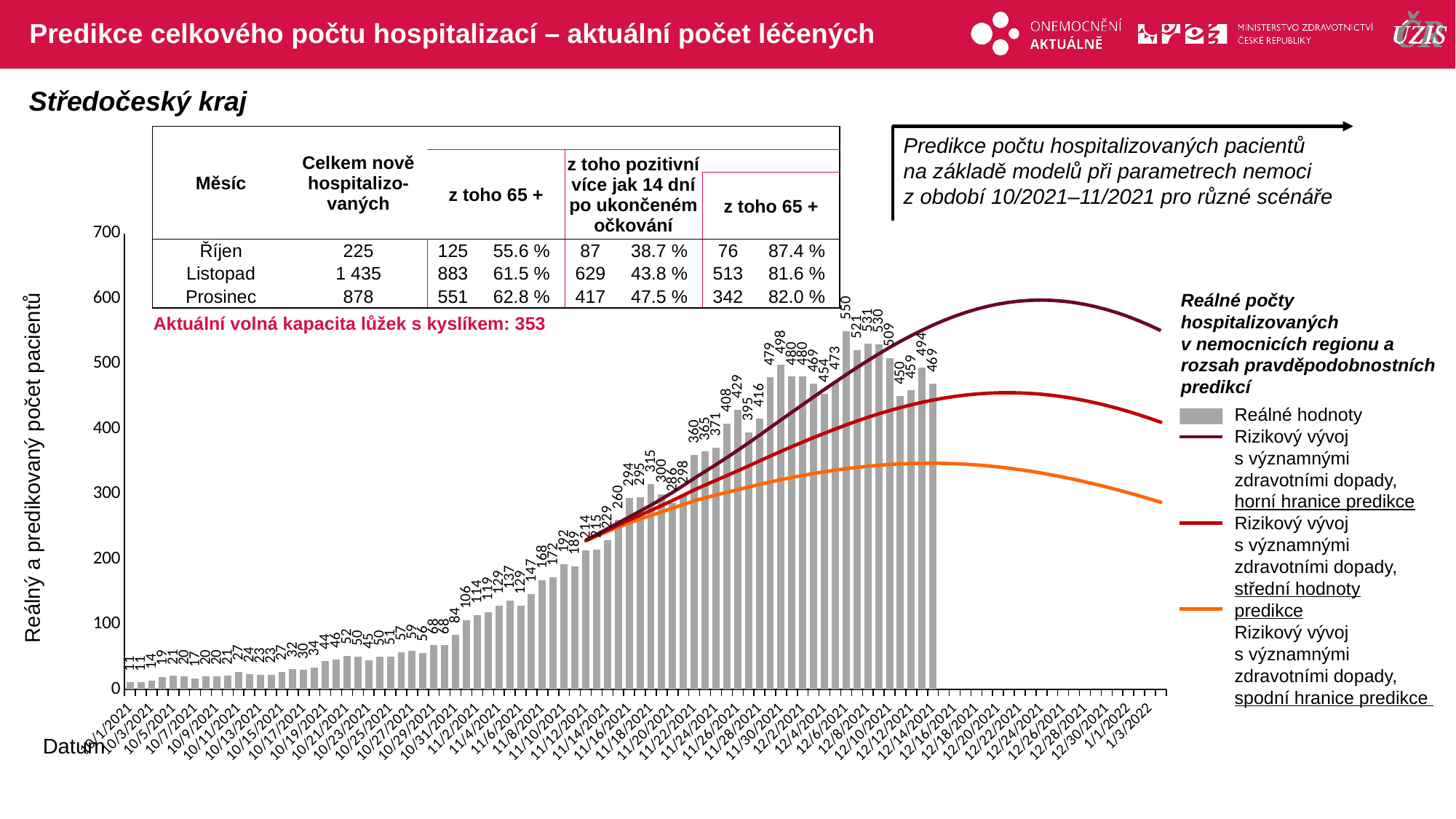

# Predikce celkového počtu hospitalizací – aktuální počet léčených
Středočeský kraj
| Měsíc | Celkem nově hospitalizo-vaných |  |  |  |  |  |  |
| --- | --- | --- | --- | --- | --- | --- | --- |
|  |  | z toho 65 + |  | z toho pozitivní více jak 14 dní po ukončeném očkování |  |  |  |
|  |  |  |  |  |  | z toho 65 + |  |
| Říjen | 225 | 125 | 55.6 % | 87 | 38.7 % | 76 | 87.4 % |
| Listopad | 1 435 | 883 | 61.5 % | 629 | 43.8 % | 513 | 81.6 % |
| Prosinec | 878 | 551 | 62.8 % | 417 | 47.5 % | 342 | 82.0 % |
| Aktuální volná kapacita lůžek s kyslíkem: 353 |  |  |  |  |  |  |  |
Predikce počtu hospitalizovaných pacientů na základě modelů při parametrech nemoci z období 10/2021–11/2021 pro různé scénáře

### Chart

| Category |  |  |  |  |  |  |
|---|---|---|---|---|---|---|
| 44470 | 11.0 | None | None | None | None | None |
| 44471 | 11.0 | None | None | None | None | None |
| 44472 | 14.0 | None | None | None | None | None |
| 44473 | 19.0 | None | None | None | None | None |
| 44474 | 21.0 | None | None | None | None | None |
| 44475 | 20.0 | None | None | None | None | None |
| 44476 | 17.0 | None | None | None | None | None |
| 44477 | 20.0 | None | None | None | None | None |
| 44478 | 20.0 | None | None | None | None | None |
| 44479 | 21.0 | None | None | None | None | None |
| 44480 | 27.0 | None | None | None | None | None |
| 44481 | 24.0 | None | None | None | None | None |
| 44482 | 23.0 | None | None | None | None | None |
| 44483 | 23.0 | None | None | None | None | None |
| 44484 | 27.0 | None | None | None | None | None |
| 44485 | 32.0 | None | None | None | None | None |
| 44486 | 30.0 | None | None | None | None | None |
| 44487 | 34.0 | None | None | None | None | None |
| 44488 | 44.0 | None | None | None | None | None |
| 44489 | 46.0 | None | None | None | None | None |
| 44490 | 52.0 | None | None | None | None | None |
| 44491 | 50.0 | None | None | None | None | None |
| 44492 | 45.0 | None | None | None | None | None |
| 44493 | 50.0 | None | None | None | None | None |
| 44494 | 51.0 | None | None | None | None | None |
| 44495 | 57.0 | None | None | None | None | None |
| 44496 | 59.0 | None | None | None | None | None |
| 44497 | 56.0 | None | None | None | None | None |
| 44498 | 68.0 | None | None | None | None | None |
| 44499 | 68.0 | None | None | None | None | None |
| 44500 | 84.0 | None | None | None | None | None |
| 44501 | 106.0 | None | None | None | None | None |
| 44502 | 114.0 | None | None | None | None | None |
| 44503 | 119.0 | None | None | None | None | None |
| 44504 | 129.0 | None | None | None | None | None |
| 44505 | 137.0 | None | None | None | None | None |
| 44506 | 129.0 | None | None | None | None | None |
| 44507 | 147.0 | None | None | None | None | None |
| 44508 | 168.0 | None | None | None | None | None |
| 44509 | 172.0 | None | None | None | None | None |
| 44510 | 192.0 | None | None | None | None | None |
| 44511 | 189.0 | None | None | None | None | None |
| 44512 | 214.0 | None | 228.2061741987833 | 228.71614282301658 | 229.22937091848738 | None |
| 44513 | 215.0 | None | 235.3894102100734 | 236.5920644216858 | 237.80633768314704 | None |
| 44514 | 229.0 | None | 242.55699278453244 | 244.64931274467182 | 246.76997311887163 | None |
| 44515 | 260.0 | None | 249.41444323624683 | 252.59970833381743 | 255.84215085296256 | None |
| 44516 | 294.0 | None | 255.67788913733511 | 260.1693623466254 | 264.763127162939 | None |
| 44517 | 295.0 | None | 261.49708275632497 | 267.50836372063424 | 273.6877504008923 | None |
| 44518 | 315.0 | None | 267.15775127468237 | 274.9060131031539 | 282.913528088646 | None |
| 44519 | 300.0 | None | 272.76896078780504 | 282.4668061201583 | 292.5450890342265 | None |
| 44520 | 286.0 | None | 278.28701437341425 | 290.14677722961324 | 302.5428974696405 | None |
| 44521 | 298.0 | None | 284.02468296524444 | 298.25262183291915 | 313.2121431558022 | None |
| 44522 | 360.0 | None | 289.59471122710113 | 306.3942459503558 | 324.16426098624794 | None |
| 44523 | 365.0 | None | 294.3058204508461 | 313.87252154632245 | 334.6962897719353 | None |
| 44524 | 371.0 | None | 298.5638652480264 | 321.0867204145943 | 345.2045173136634 | None |
| 44525 | 408.0 | None | 302.6714157596627 | 328.32926501460406 | 355.97429169335646 | None |
| 44526 | 429.0 | None | 306.7229579695179 | 335.67922674740834 | 367.0717482366048 | None |
| 44527 | 395.0 | None | 310.7697483390817 | 343.15789923146804 | 378.4898985786052 | None |
| 44528 | 416.0 | None | 314.76233397295283 | 350.7065820149954 | 390.1617617933205 | None |
| 44529 | 479.0 | None | 318.6538793394394 | 358.2642376030497 | 402.0122342544205 | None |
| 44530 | 498.0 | None | 322.2533334275141 | 365.6303472397454 | 413.8305710363412 | None |
| 44531 | 480.0 | None | 325.5783844709172 | 372.8030421321837 | 425.59361869523264 | None |
| 44532 | 480.0 | None | 328.6777613711239 | 379.81673413194846 | 437.3187944111386 | None |
| 44533 | 469.0 | None | 331.5720073289032 | 386.67415181827255 | 448.98738143468387 | None |
| 44534 | 454.0 | None | 334.2284769332416 | 393.32245271337905 | 460.5217592660704 | None |
| 44535 | 473.0 | None | 336.7007348538038 | 399.7965897827215 | 471.9328721437738 | None |
| 44536 | 550.0 | None | 338.9449853693841 | 406.03781176238977 | 483.14085448717486 | None |
| 44537 | 521.0 | None | 340.9764231614187 | 412.0438381701693 | 494.1189375274548 | None |
| 44538 | 531.0 | None | 342.7071737355763 | 417.7111693189244 | 504.7402475184708 | None |
| 44539 | 530.0 | None | 344.1801414728262 | 423.06648479273656 | 515.0068428019212 | None |
| 44540 | 509.0 | None | 345.4190897812356 | 428.11658285667056 | 524.8996280614974 | None |
| 44541 | 450.0 | None | 346.3060688783108 | 432.7274289421804 | 534.2591391362772 | None |
| 44542 | 459.0 | None | 346.92240217239123 | 436.9635926092223 | 543.1235899293443 | None |
| 44543 | 494.0 | None | 347.28166888499686 | 440.8243936993401 | 551.4683061390268 | None |
| 44544 | 469.0 | None | 347.33821546527474 | 444.2500939893801 | 559.2096939459238 | None |
| 44545 | None | None | 347.10356364101733 | 447.2387066116536 | 566.3225812715572 | None |
| 44546 | None | None | 346.59060680907646 | 449.79043570420737 | 572.7850357924957 | None |
| 44547 | None | None | 345.81567783968285 | 451.91078117983307 | 578.5826418654599 | None |
| 44548 | None | None | 344.7026949475655 | 453.5128331326671 | 583.6090662360937 | None |
| 44549 | None | None | 343.31820926869796 | 454.6540457599456 | 587.9046792802088 | None |
| 44550 | None | None | 341.66963564747294 | 455.3335732704769 | 591.4530946869678 | None |
| 44551 | None | None | 339.722453693321 | 455.50976351559484 | 594.1990503317311 | None |
| 44552 | None | None | 337.4748038839725 | 455.17438983504667 | 596.1223602259068 | None |
| 44553 | None | None | 334.9998814788301 | 454.3961089833276 | 597.2825099920682 | None |
| 44554 | None | None | 332.2709948564569 | 453.1446307184985 | 597.6419903741247 | None |
| 44555 | None | None | 329.23366529159387 | 451.36306846500014 | 597.1389359833026 | None |
| 44556 | None | None | 326.00976206705695 | 449.1720619110843 | 595.8912562294754 | None |
| 44557 | None | None | 322.5758173108072 | 446.5480475566286 | 593.8748639942027 | None |
| 44558 | None | None | 318.8254129816397 | 443.38521354271853 | 590.9851855606635 | None |
| 44559 | None | None | 314.9046113221076 | 439.83194221335833 | 587.3745948939654 | None |
| 44560 | None | None | 310.8169103440001 | 435.8944179758887 | 583.0546317308234 | None |
| 44561 | None | None | 306.5334908031929 | 431.54772907816687 | 578.0079084678523 | None |
| 44562 | None | None | 301.992755017034 | 426.72975642441793 | 572.1762516661918 | None |
| 44563 | None | None | 297.2808927674189 | 421.5359350523555 | 565.6696309837627 | None |
| 44564 | None | None | 292.43612188482393 | 416.0108171064191 | 558.544934055076 | None |
| 44565 | None | None | 287.4388650620164 | 410.1418829342275 | 550.80333149369 | None |
Reálné počty hospitalizovaných v nemocnicích regionu a rozsah pravděpodobnostních predikcí
Reálné hodnoty
Rizikový vývoj s významnými zdravotními dopady, horní hranice predikce Rizikový vývoj s významnými zdravotními dopady, střední hodnoty predikce
Rizikový vývoj s významnými zdravotními dopady, spodní hranice predikce

Reálný a predikovaný počet pacientů
Datum